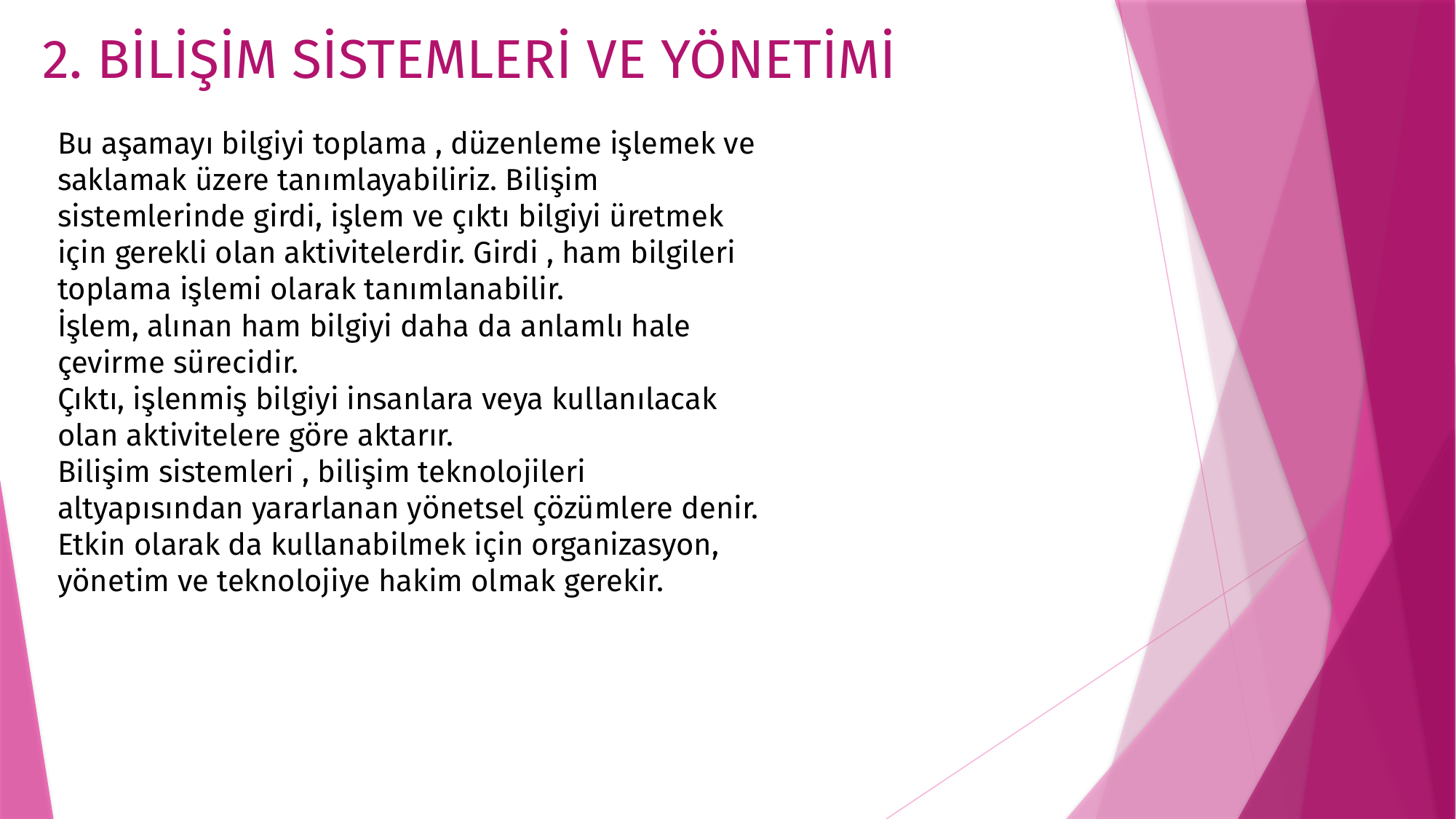

2. BİLİŞİM SİSTEMLERİ VE YÖNETİMİ
Bu aşamayı bilgiyi toplama , düzenleme işlemek ve saklamak üzere tanımlayabiliriz. Bilişim sistemlerinde girdi, işlem ve çıktı bilgiyi üretmek için gerekli olan aktivitelerdir. Girdi , ham bilgileri toplama işlemi olarak tanımlanabilir.
İşlem, alınan ham bilgiyi daha da anlamlı hale çevirme sürecidir.
Çıktı, işlenmiş bilgiyi insanlara veya kullanılacak olan aktivitelere göre aktarır.
Bilişim sistemleri , bilişim teknolojileri altyapısından yararlanan yönetsel çözümlere denir. Etkin olarak da kullanabilmek için organizasyon, yönetim ve teknolojiye hakim olmak gerekir.